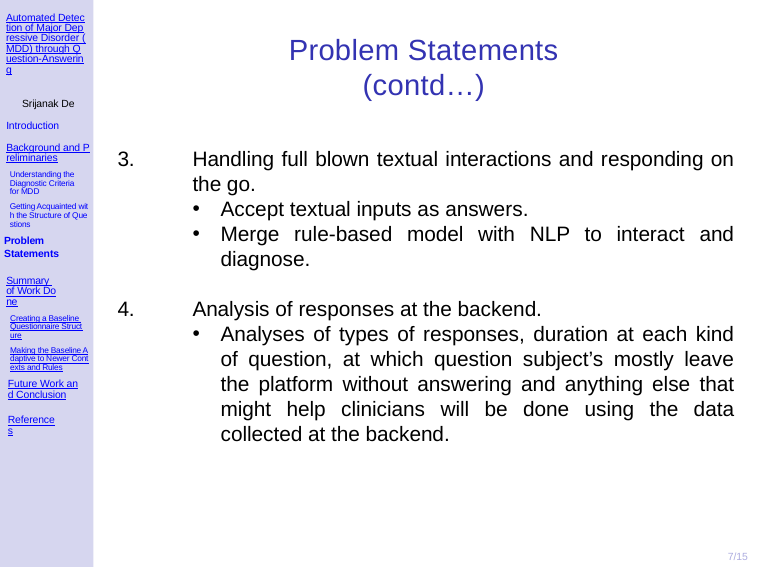

Automated Detection of Major Depressive Disorder (MDD) through Question-Answering
# Problem Statements (contd…)
Srijanak De
Introduction
Background and Preliminaries
Understanding the Diagnostic Criteria for MDD
Getting Acquainted with the Structure of Questions
Problem Statements
Handling full blown textual interactions and responding on the go.
Accept textual inputs as answers.
Merge rule-based model with NLP to interact and diagnose.

Analysis of responses at the backend.
Analyses of types of responses, duration at each kind of question, at which question subject’s mostly leave the platform without answering and anything else that might help clinicians will be done using the data collected at the backend.
Summary of Work Done
Creating a Baseline Questionnaire Structure
Making the Baseline Adaptive to Newer Contexts and Rules
Future Work and Conclusion
References
7/15